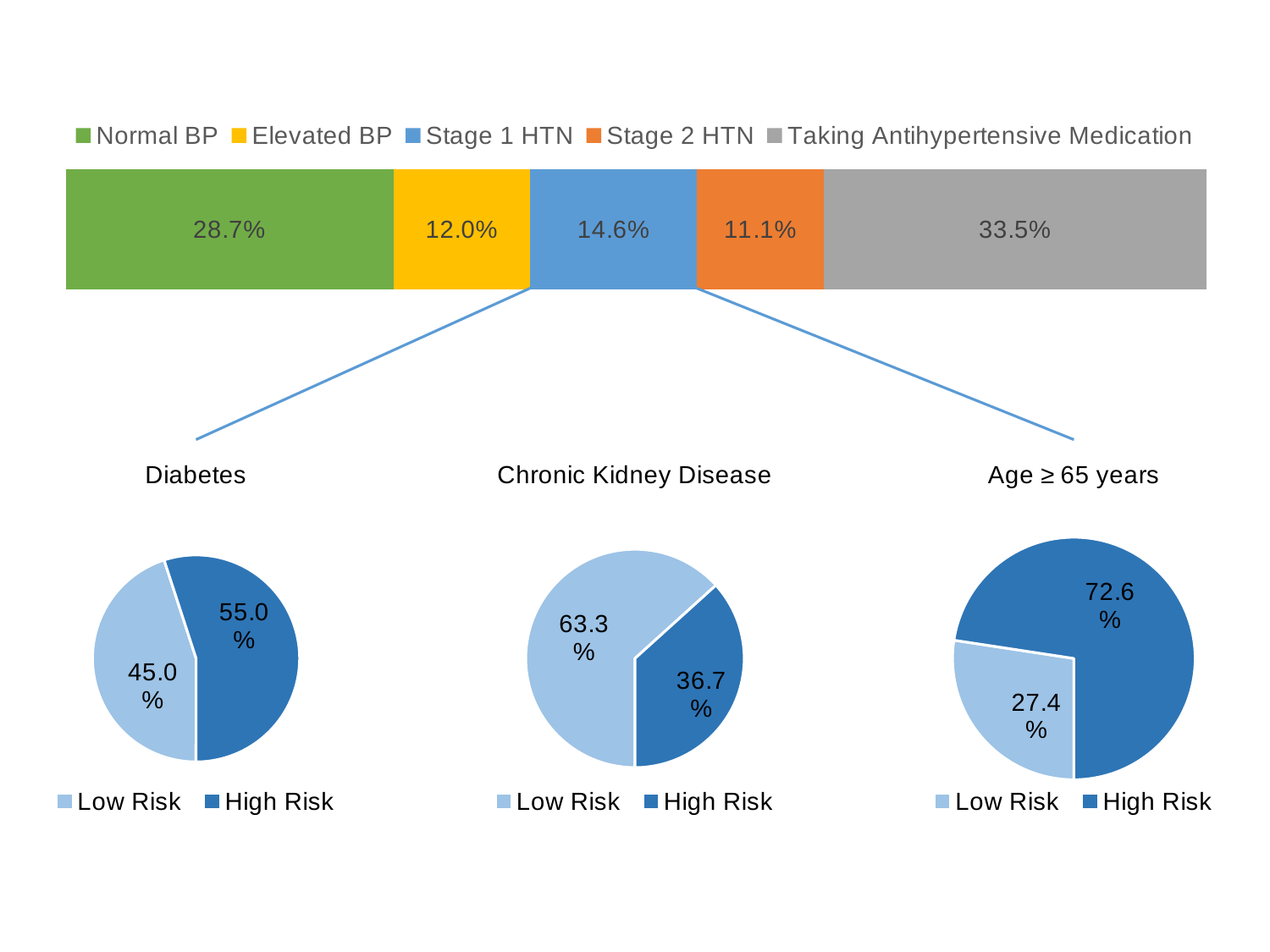

### Chart

| Category | Normal BP | Elevated BP | Stage 1 HTN | Stage 2 HTN | Taking Antihypertensive Medication |
|---|---|---|---|---|---|
| Category 1 | 0.287 | 0.12 | 0.146 | 0.111 | 0.335 |

### Chart: Diabetes

| Category | Proportion |
|---|---|
| Low Risk | 0.45 |
| High Risk | 0.55 |

### Chart: Chronic Kidney Disease

| Category | Proportion |
|---|---|
| Low Risk | 0.633 |
| High Risk | 0.367 |

### Chart: Age ≥ 65 years

| Category | Proportion |
|---|---|
| Low Risk | 0.274 |
| High Risk | 0.726 |